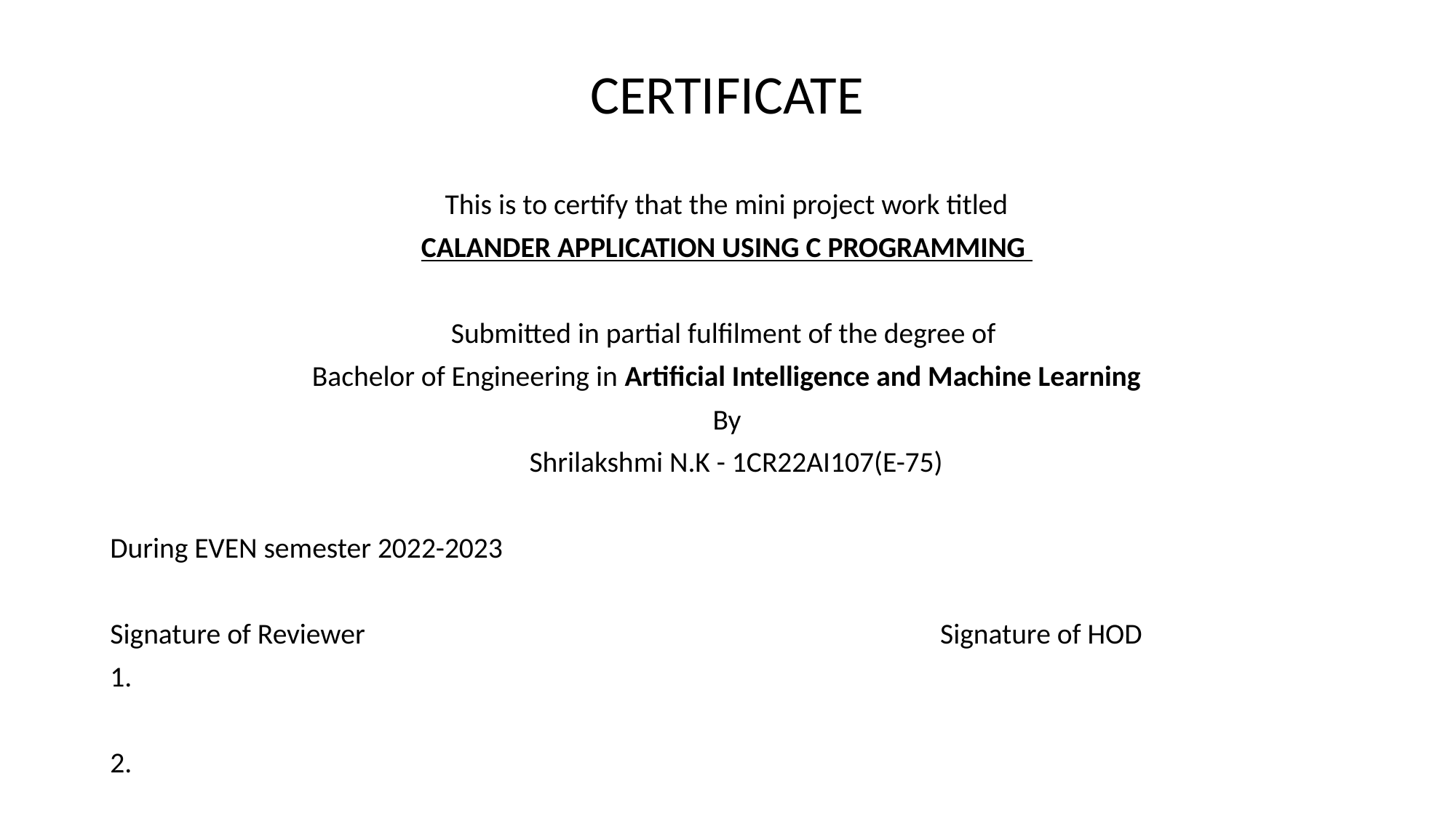

# CERTIFICATE
This is to certify that the mini project work titled
CALANDER APPLICATION USING C PROGRAMMING

Submitted in partial fulfilment of the degree of
Bachelor of Engineering in Artificial Intelligence and Machine Learning
By
                                                                Shrilakshmi N.K - 1CR22AI107(E-75)

During EVEN semester 2022-2023

Signature of Reviewer                                                                                        Signature of HOD
1.

2.